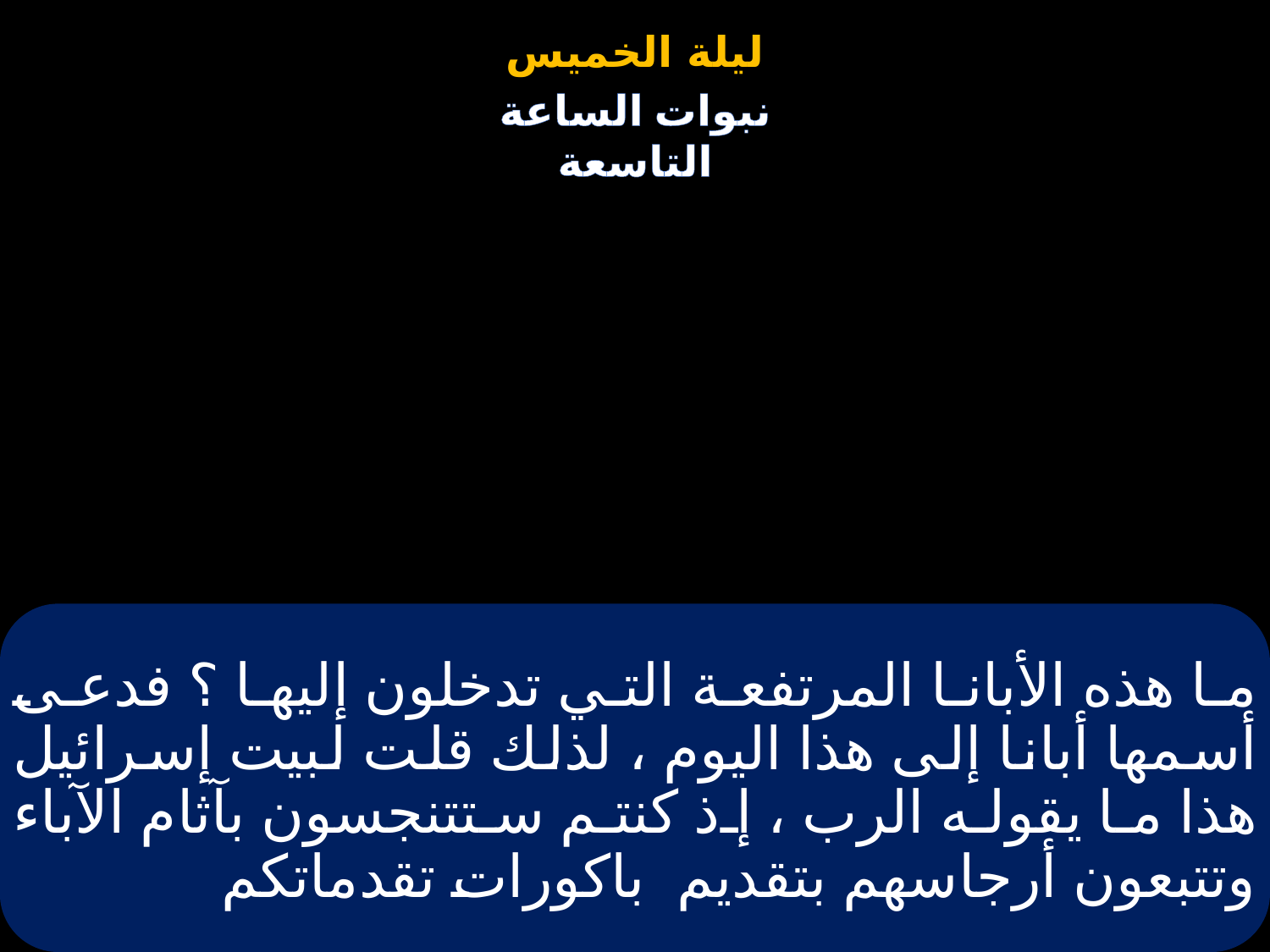

# ما هذه الأبانا المرتفعة التي تدخلون إليها ؟ فدعى أسمها أبانا إلى هذا اليوم ، لذلك قلت لبيت إسرائيل هذا ما يقوله الرب ، إذ كنتم ستتنجسون بآثام الآباء وتتبعون أرجاسهم بتقديم  باكورات تقدماتكم